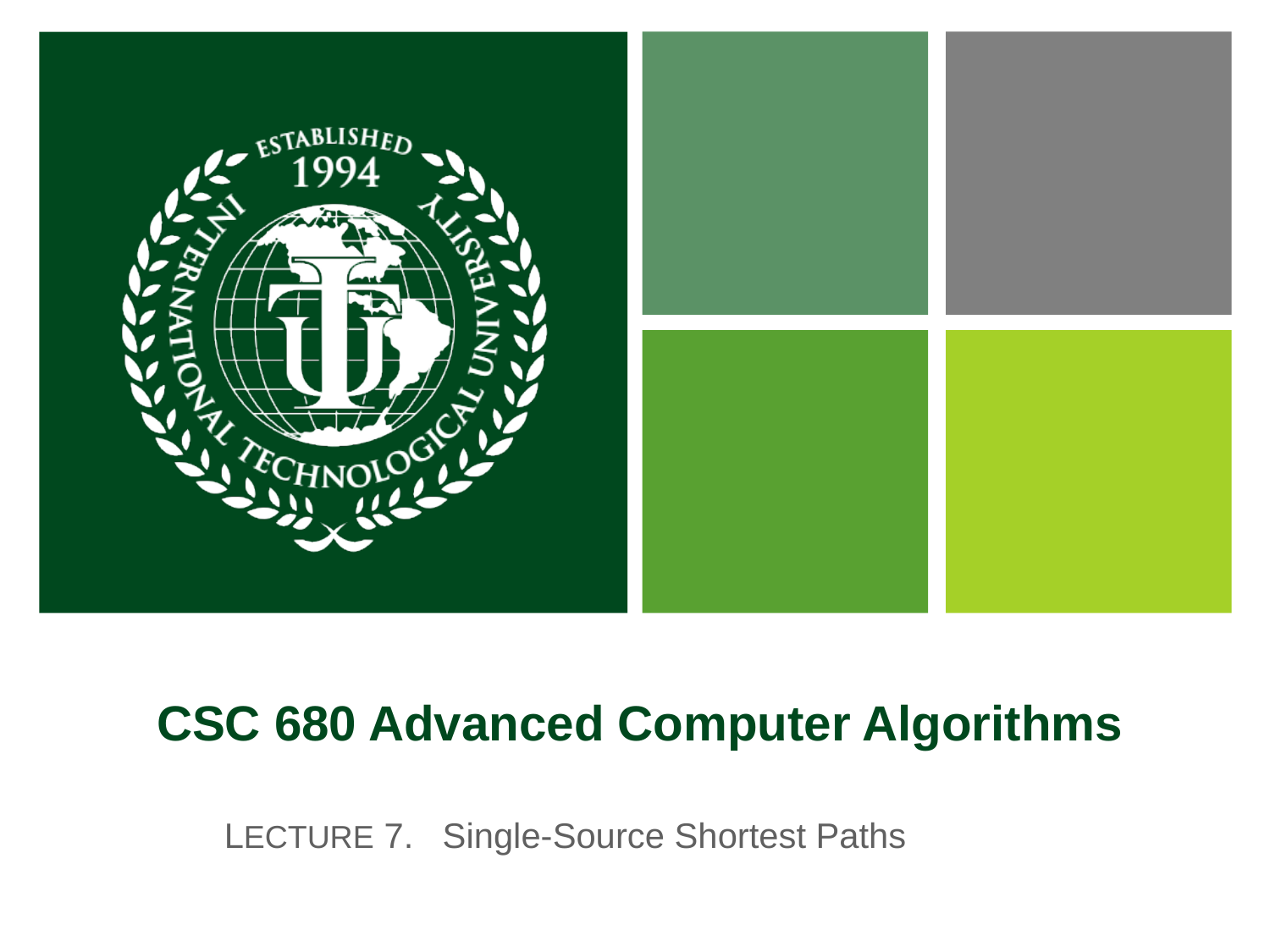

# CSC 680 Advanced Computer Algorithms
LECTURE 7.   Single-Source Shortest Paths